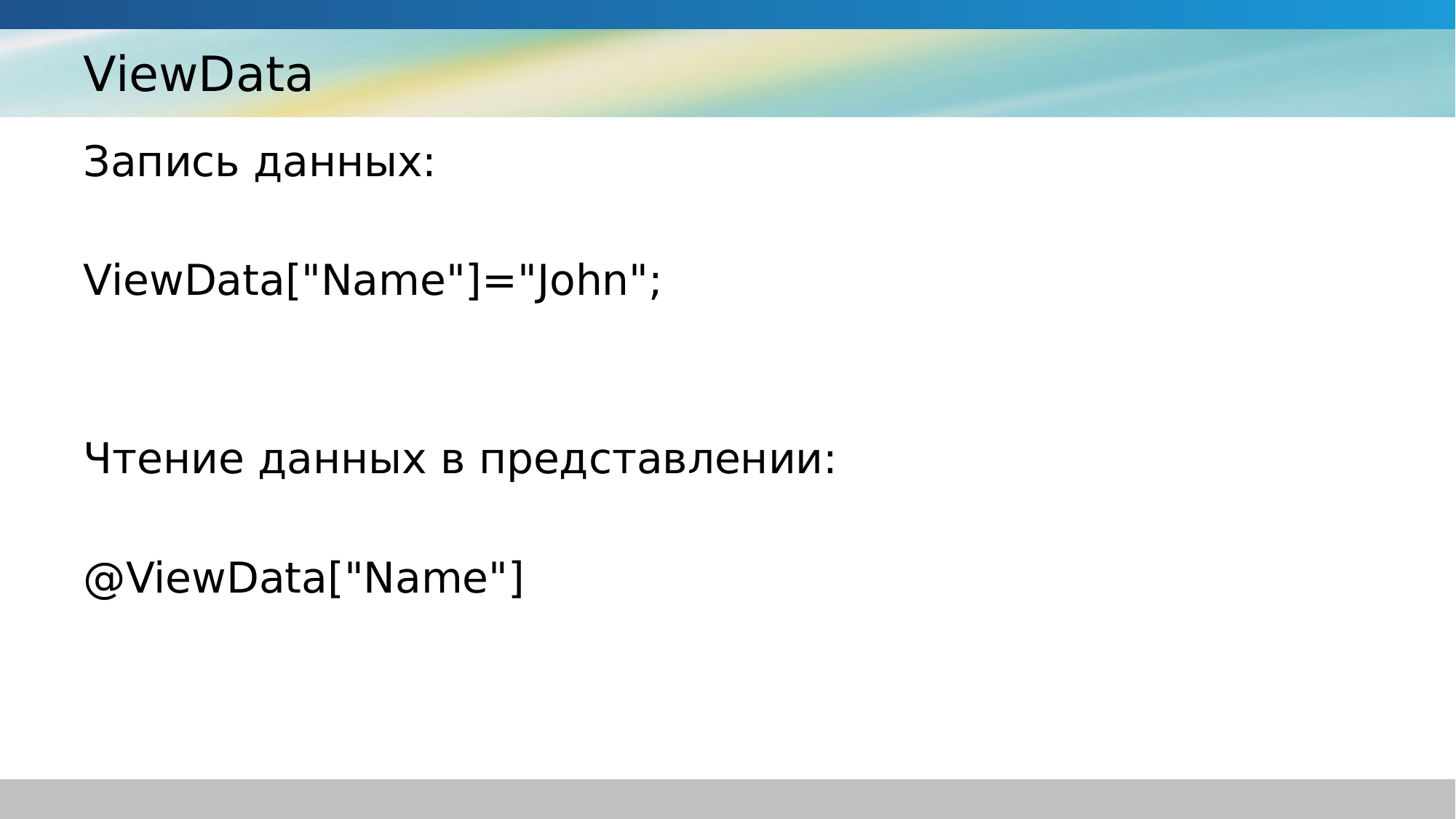

# ViewData
Запись данных:

ViewData["Name"]="John";

Чтение данных в представлении:

@ViewData["Name"]